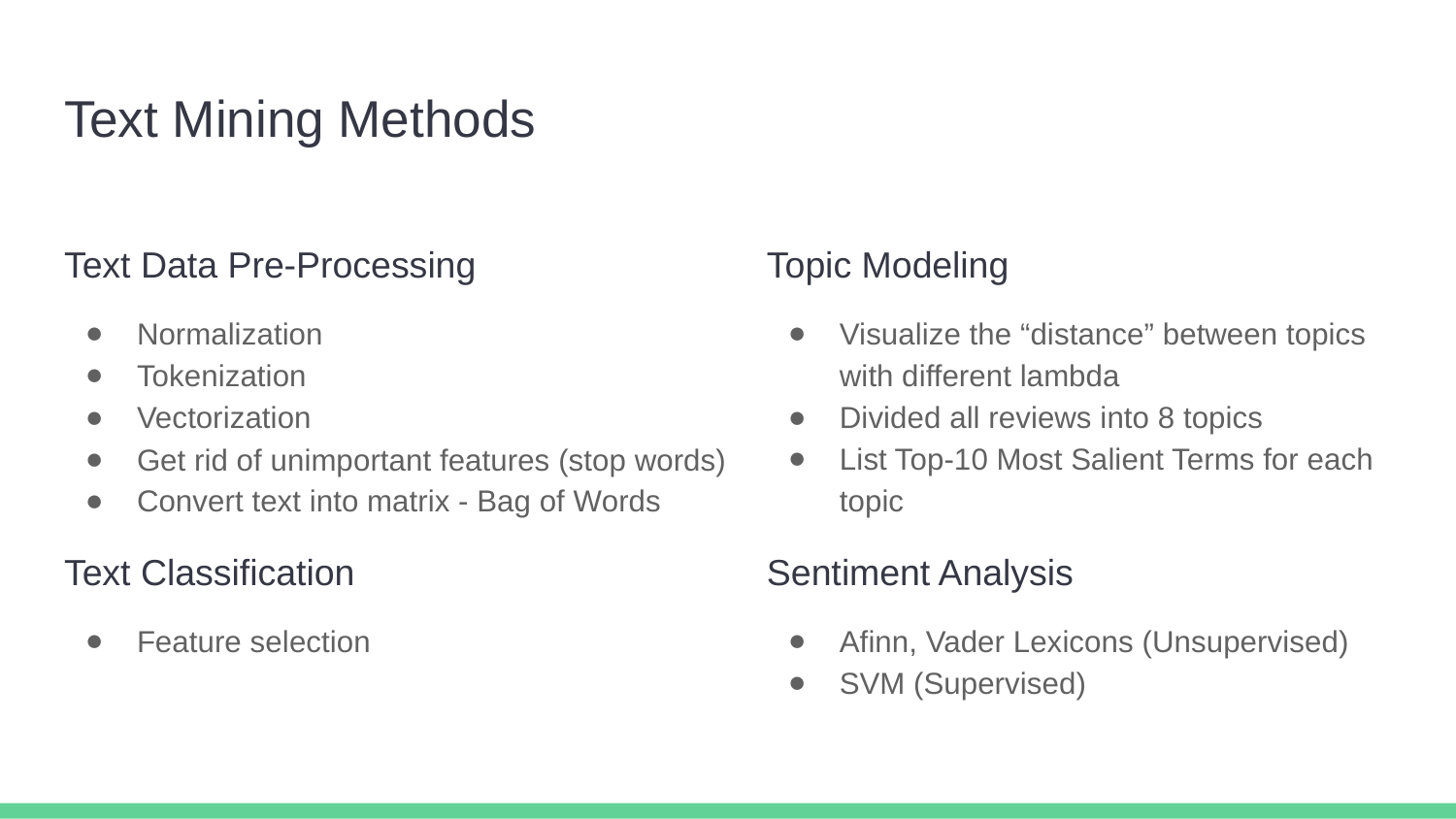

# Text Mining Methods
Text Data Pre-Processing
Normalization
Tokenization
Vectorization
Get rid of unimportant features (stop words)
Convert text into matrix - Bag of Words
Text Classification
Feature selection
Topic Modeling
Visualize the “distance” between topics with different lambda
Divided all reviews into 8 topics
List Top-10 Most Salient Terms for each topic
Sentiment Analysis
Afinn, Vader Lexicons (Unsupervised)
SVM (Supervised)